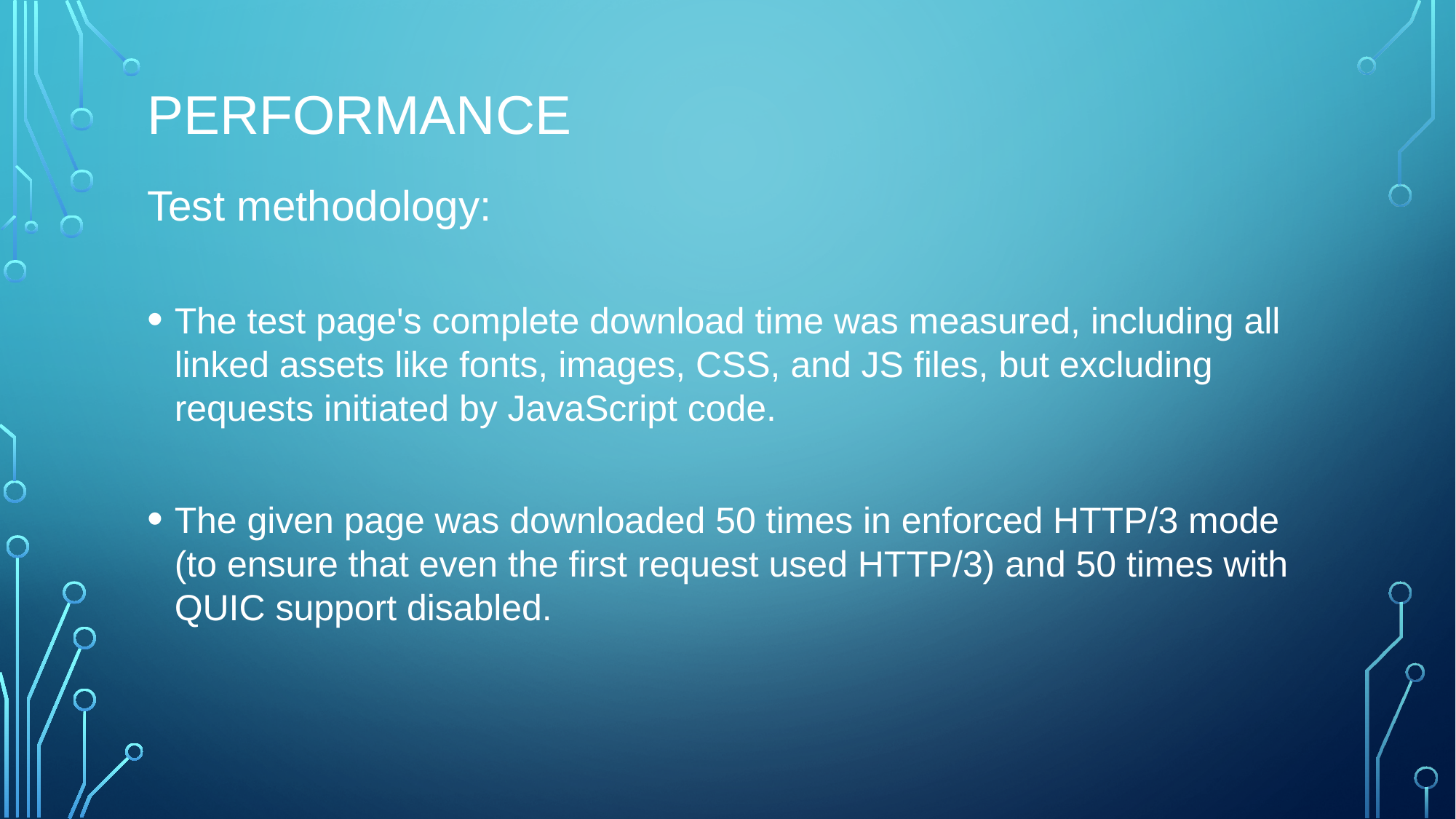

# performance
Test methodology:
The test page's complete download time was measured, including all linked assets like fonts, images, CSS, and JS files, but excluding requests initiated by JavaScript code.
The given page was downloaded 50 times in enforced HTTP/3 mode (to ensure that even the first request used HTTP/3) and 50 times with QUIC support disabled.